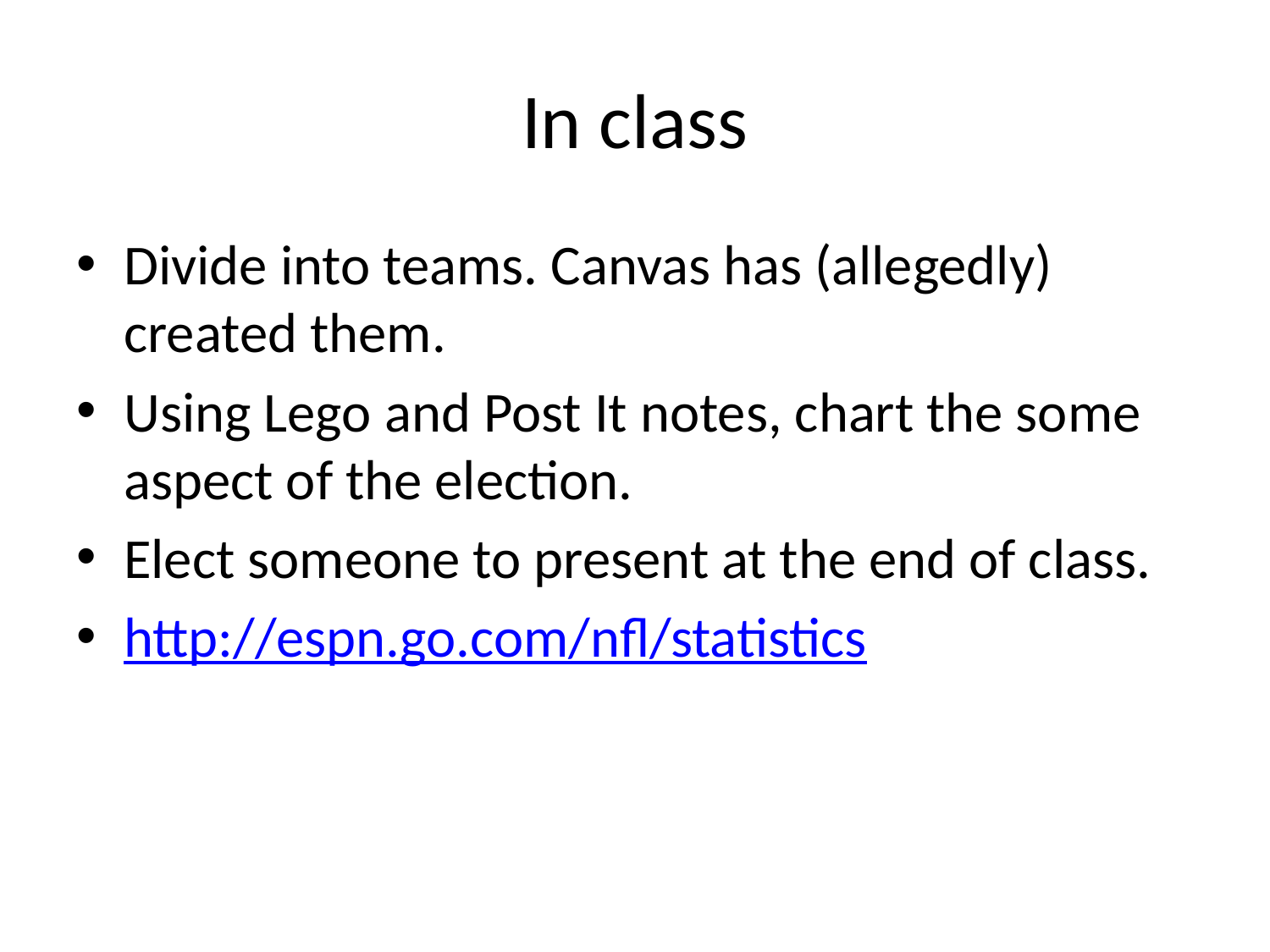

# In class
Divide into teams. Canvas has (allegedly) created them.
Using Lego and Post It notes, chart the some aspect of the election.
Elect someone to present at the end of class.
http://espn.go.com/nfl/statistics